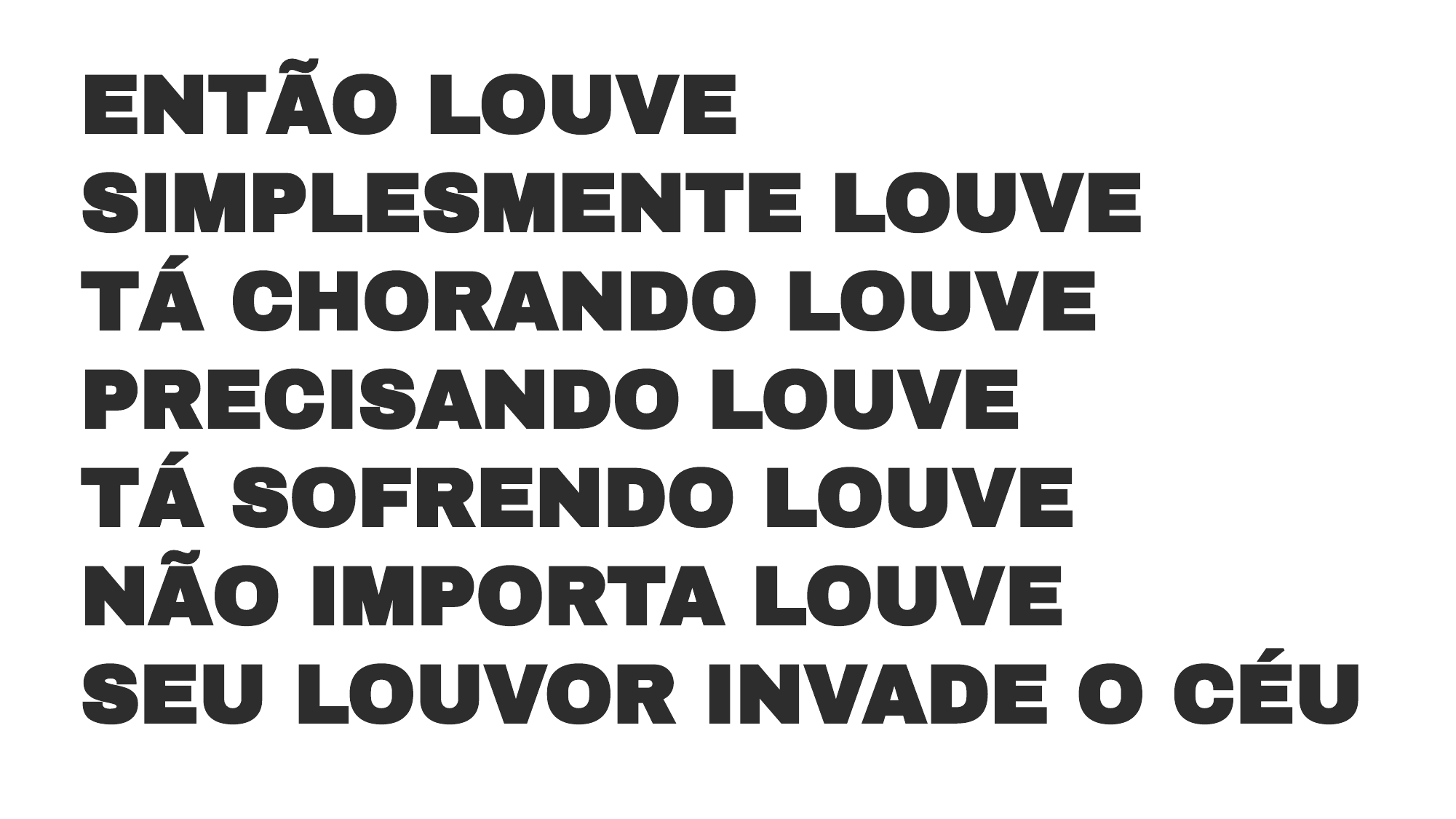

ENTÃO LOUVE
SIMPLESMENTE LOUVE
TÁ CHORANDO LOUVE
PRECISANDO LOUVE
TÁ SOFRENDO LOUVE
NÃO IMPORTA LOUVE
SEU LOUVOR INVADE O CÉU